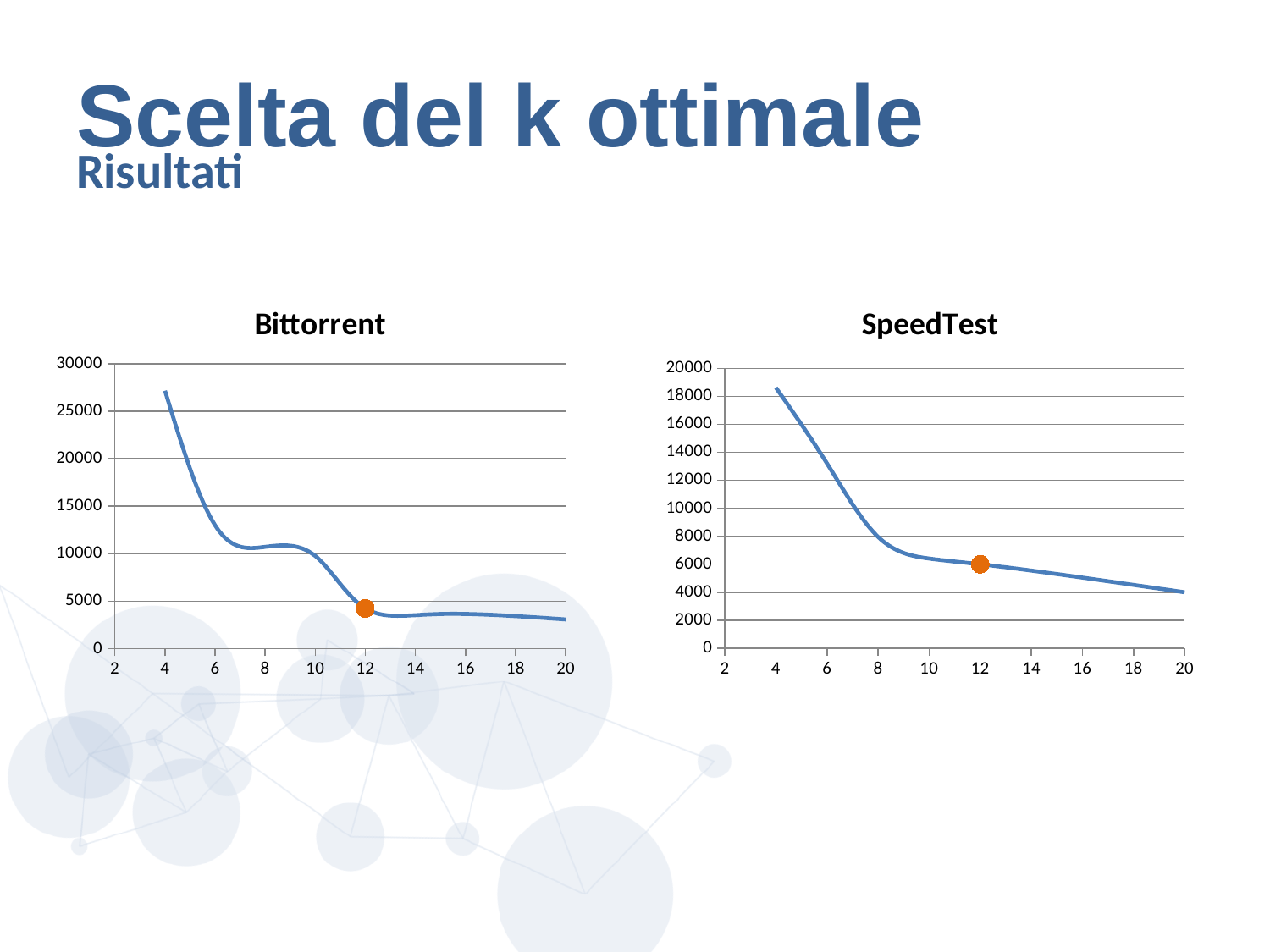

# Scelta del k ottimale
Risultati

### Chart: Bittorrent

| Category |  |
|---|---|

### Chart: SpeedTest

| Category |  |
|---|---|